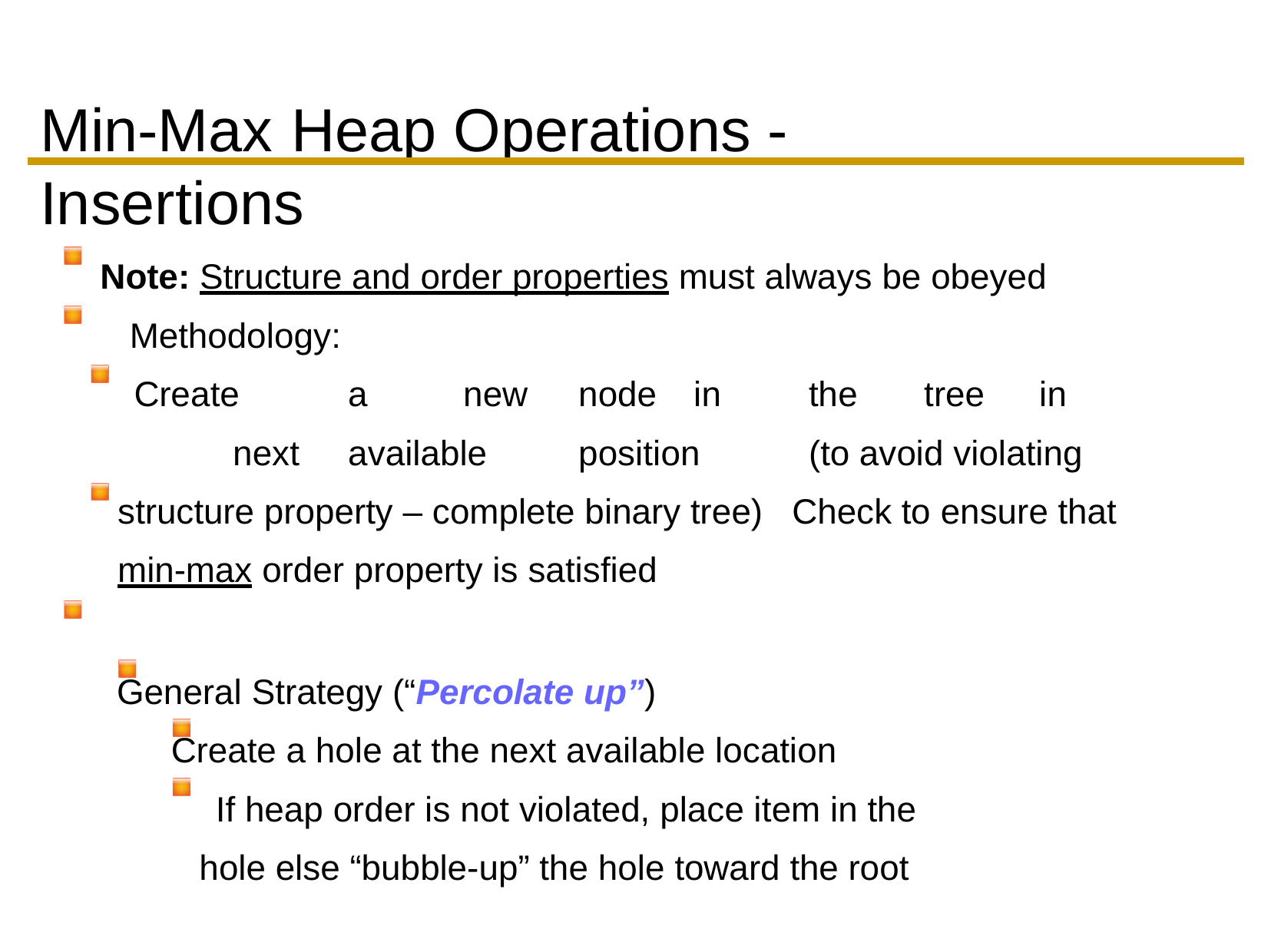

Min-Max	Heap Operations	-	Insertions

Note: Structure and order properties must always be obeyed Methodology:
Create	a	new	node	in	the	tree	in	next	available	position	(to avoid violating structure property – complete binary tree)   Check to ensure that min-max order property is satisfied

General Strategy (“Percolate up”)
Create a hole at the next available location
If heap order is not violated, place item in the hole else “bubble-up” the hole toward the root